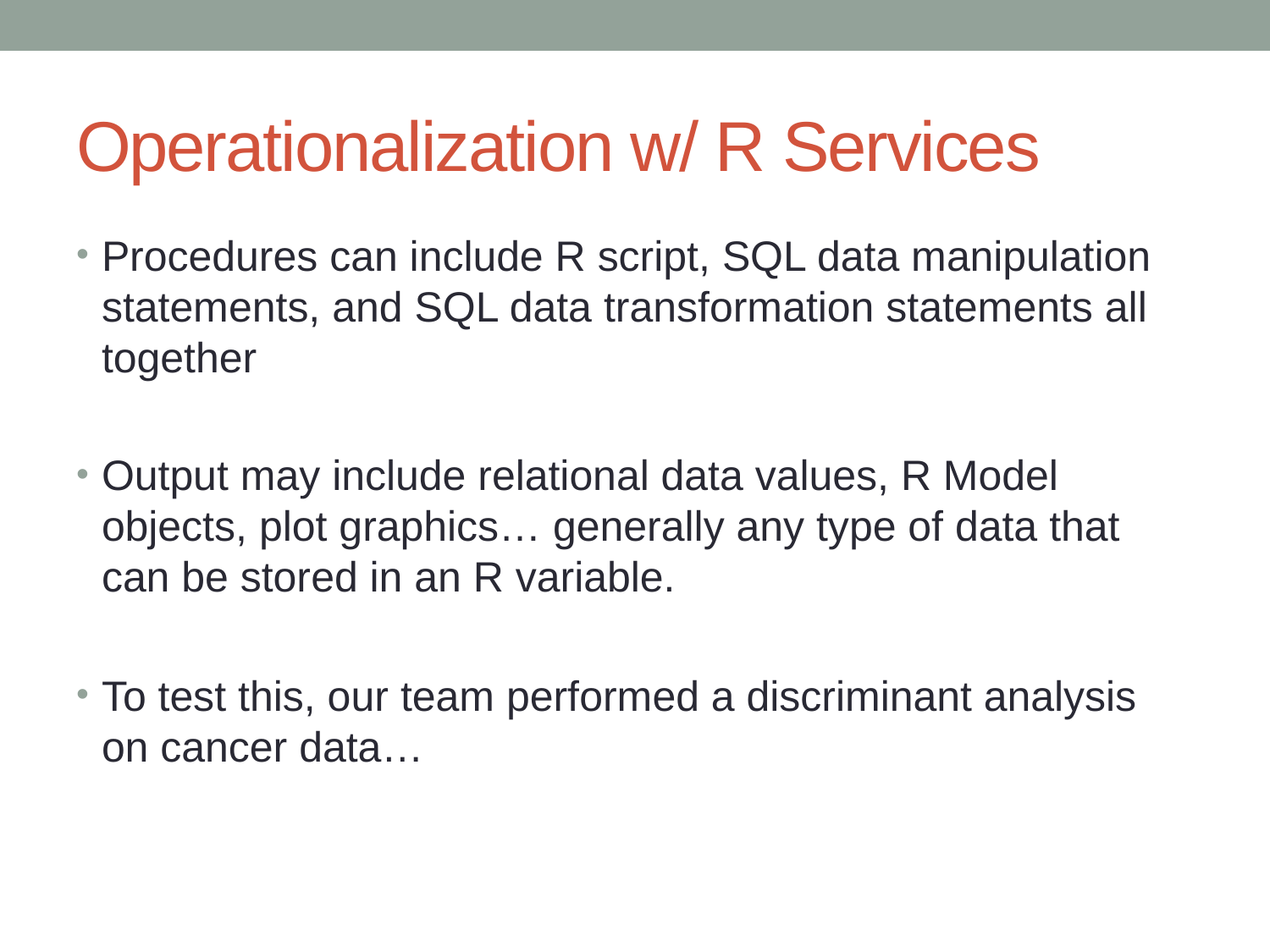

# Operationalization w/ R Services
Procedures can include R script, SQL data manipulation statements, and SQL data transformation statements all together

Output may include relational data values, R Model objects, plot graphics… generally any type of data that can be stored in an R variable.

To test this, our team performed a discriminant analysis on cancer data…